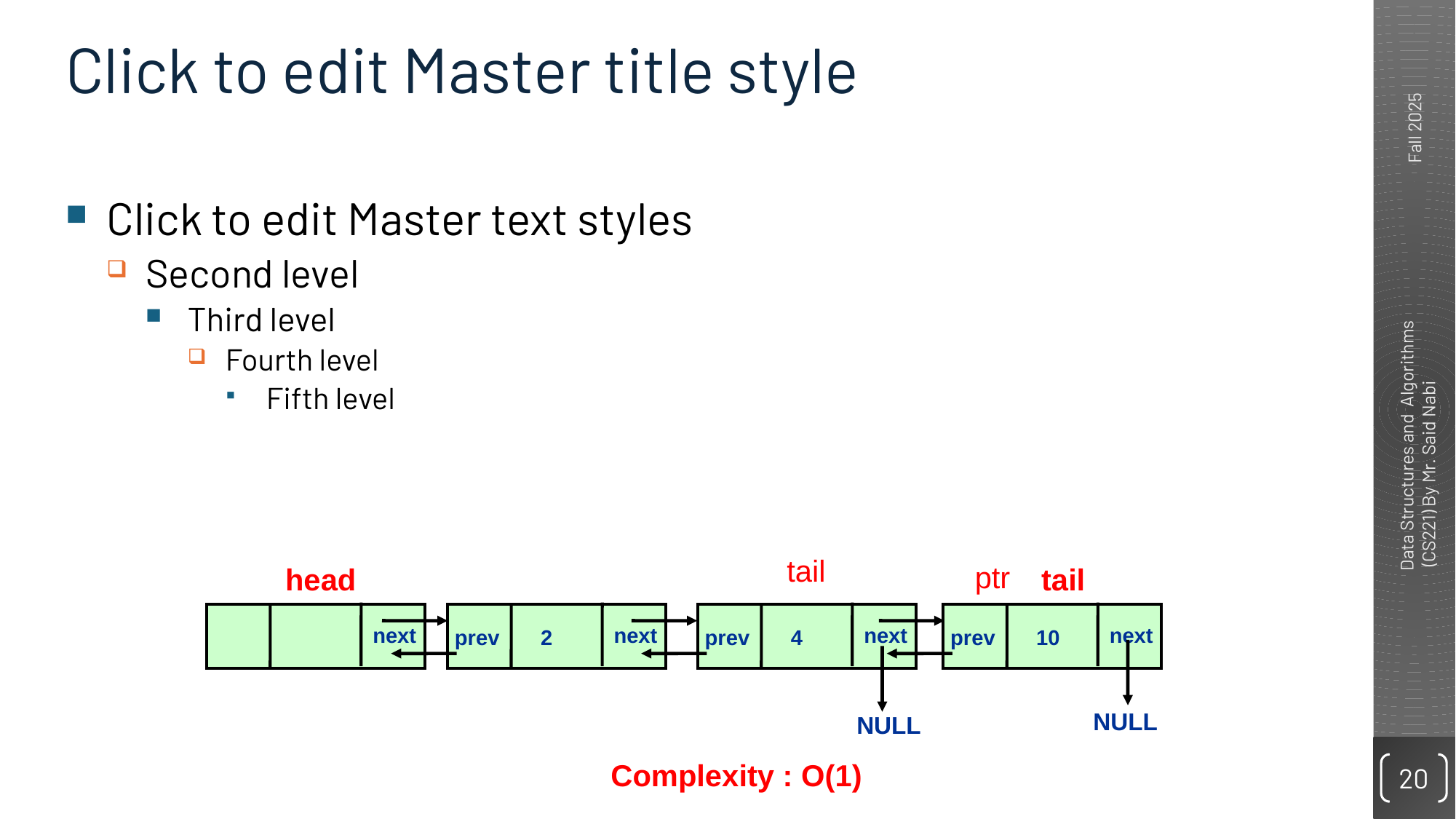

Click to edit Master title style
Click to edit Master text styles
Second level
Third level
Fourth level
Fifth level
tail
ptr
head
tail

next
next
next
next
prev
2
prev
4
prev
10

NULL
NULL
Complexity : O(1)